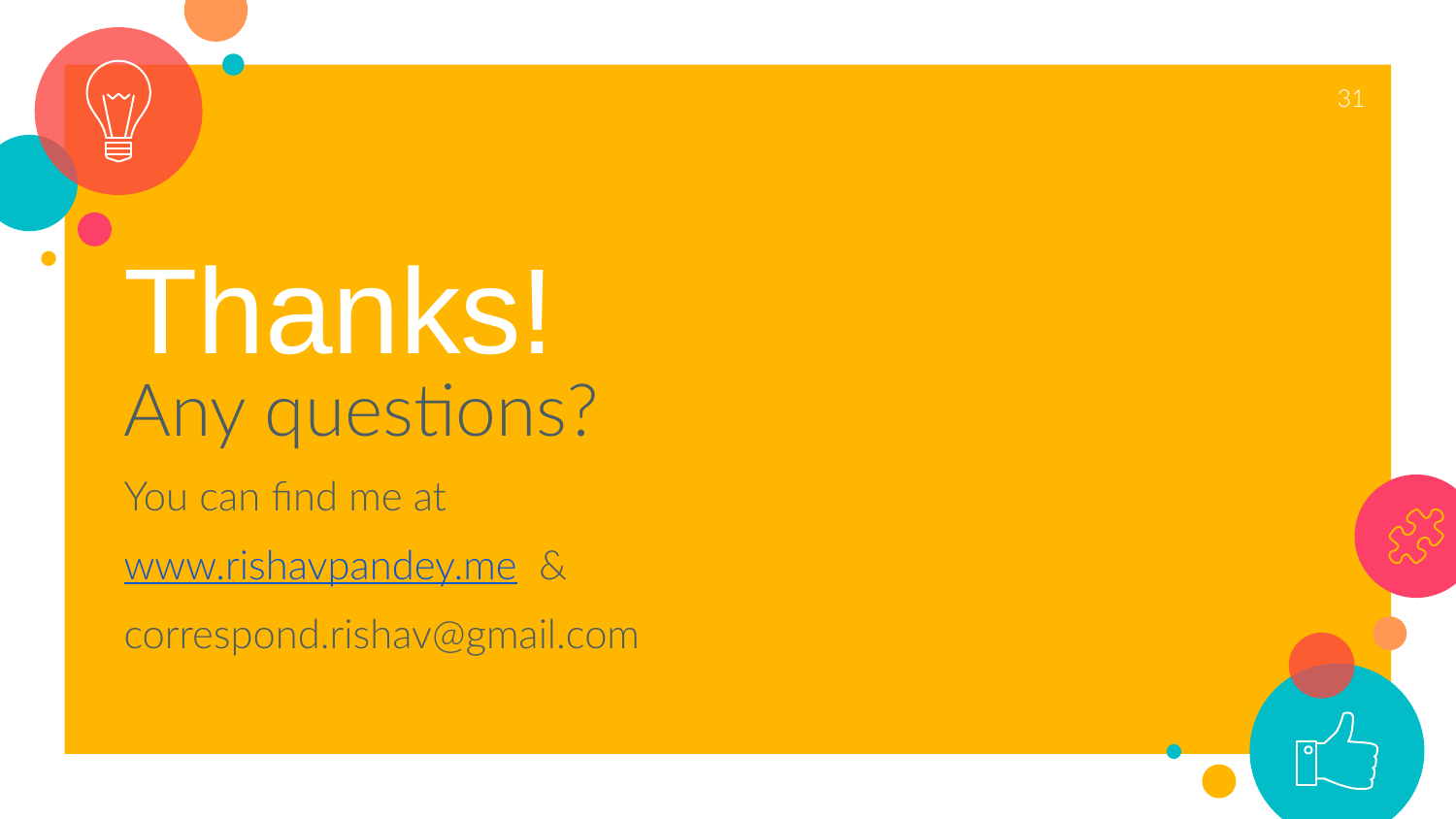

31
Thanks!
Any questions?
You can find me at
www.rishavpandey.me  &
correspond.rishav@gmail.com